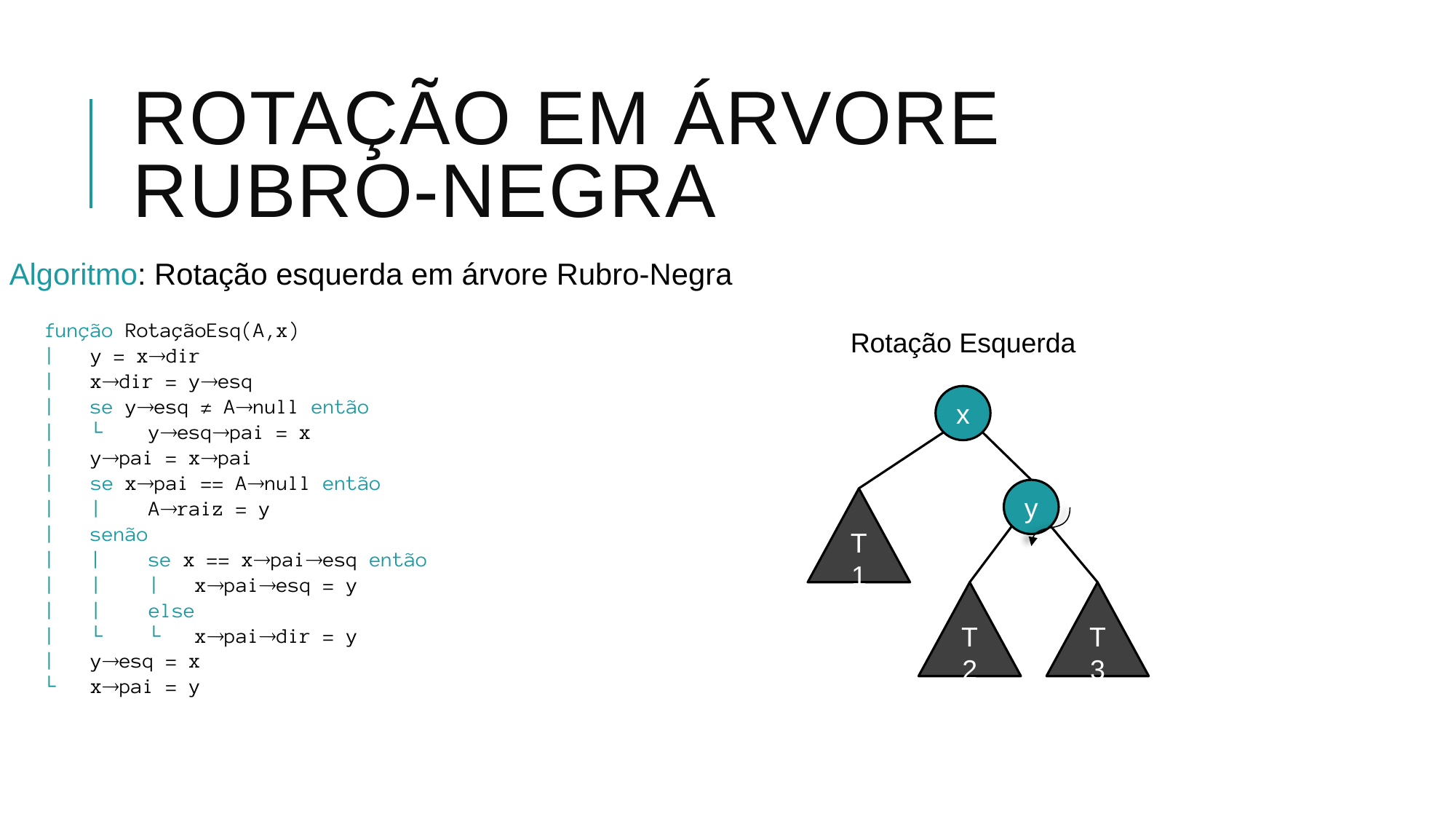

# Rotação em árvore rubro-Negra
Algoritmo: Rotação esquerda em árvore Rubro-Negra

   função RotaçãoEsq(A,x)
   |   y = x→dir
   |   x→dir = y→esq
   |   se y→esq ≠ A→null então
   |   └    y→esq→pai = x
   |   y→pai = x→pai
   |   se x→pai == A→null então
   |   |    A→raiz = y
   |   senão
   |   |    se x == x→pai→esq então
   |   |    |   x→pai→esq = y
   |   |    else
   |   └    └   x→pai→dir = y
   |   y→esq = x
   └   x→pai = y
Rotação Esquerda
x
y
T1
T2
T3